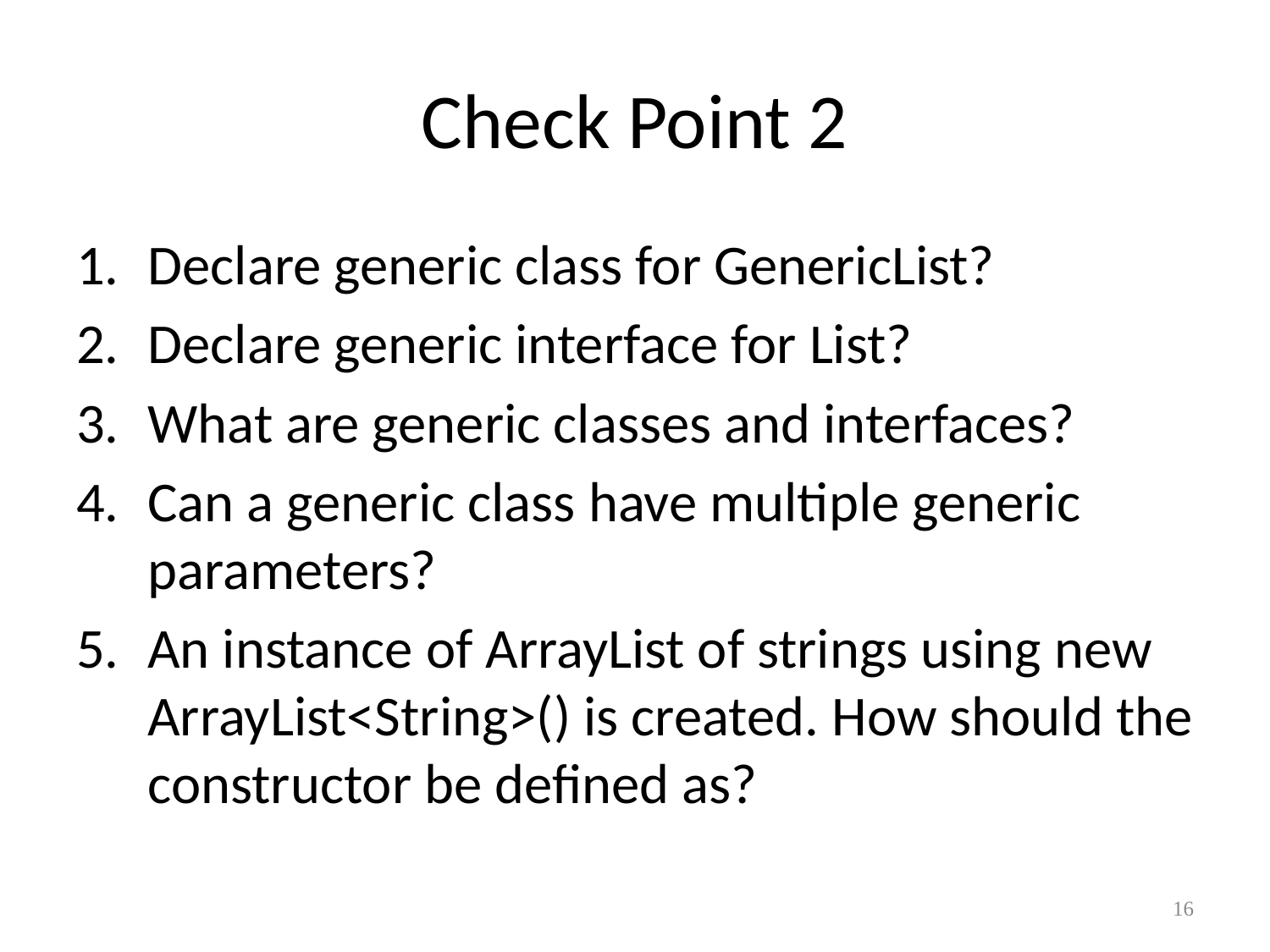

# Check Point 2
Declare generic class for GenericList?
Declare generic interface for List?
What are generic classes and interfaces?
Can a generic class have multiple generic parameters?
An instance of ArrayList of strings using new ArrayList<String>() is created. How should the constructor be defined as?

16